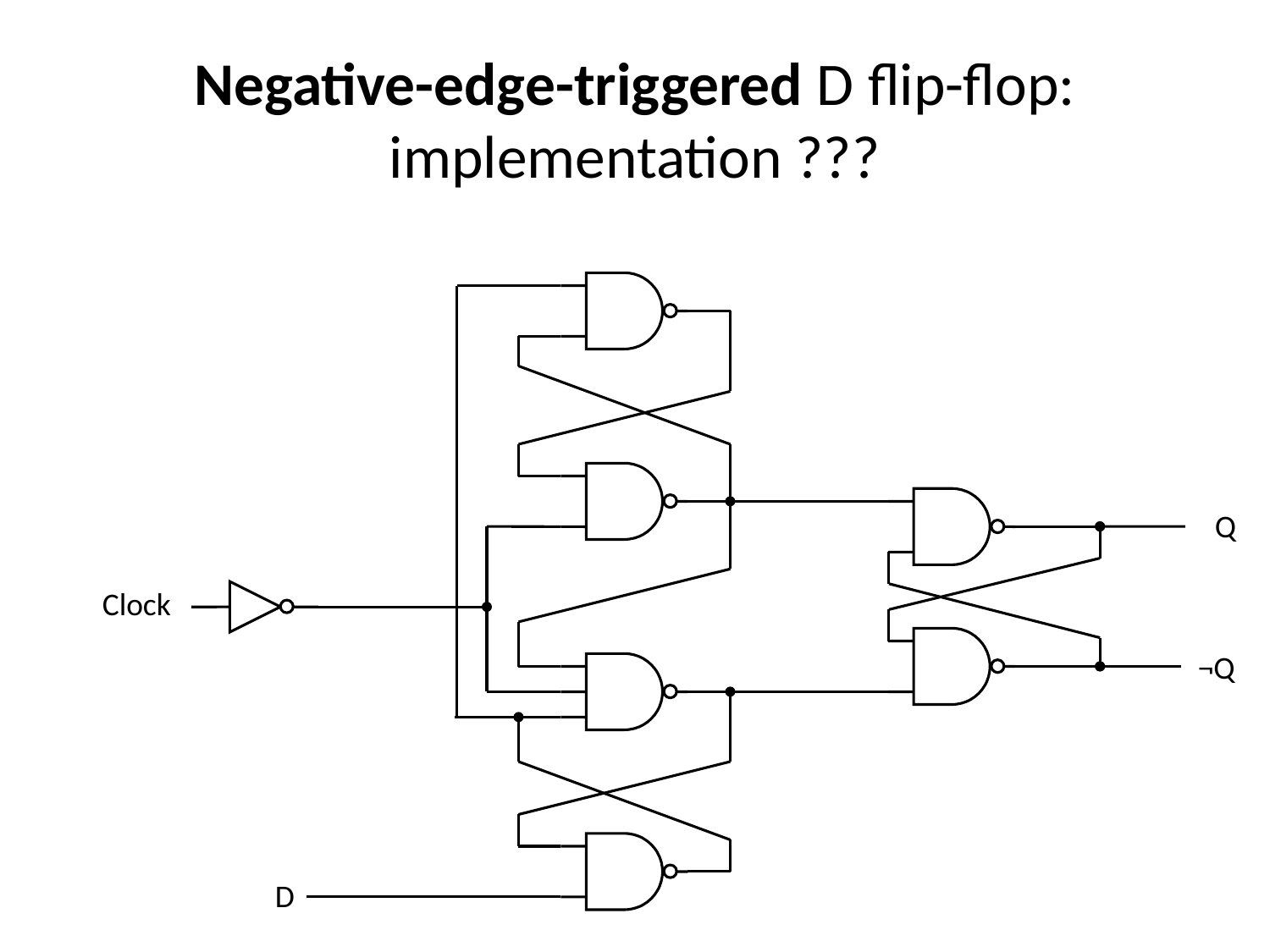

# Negative-edge-triggered D flip-flop: implementation ???

Q

Clock

¬Q

D